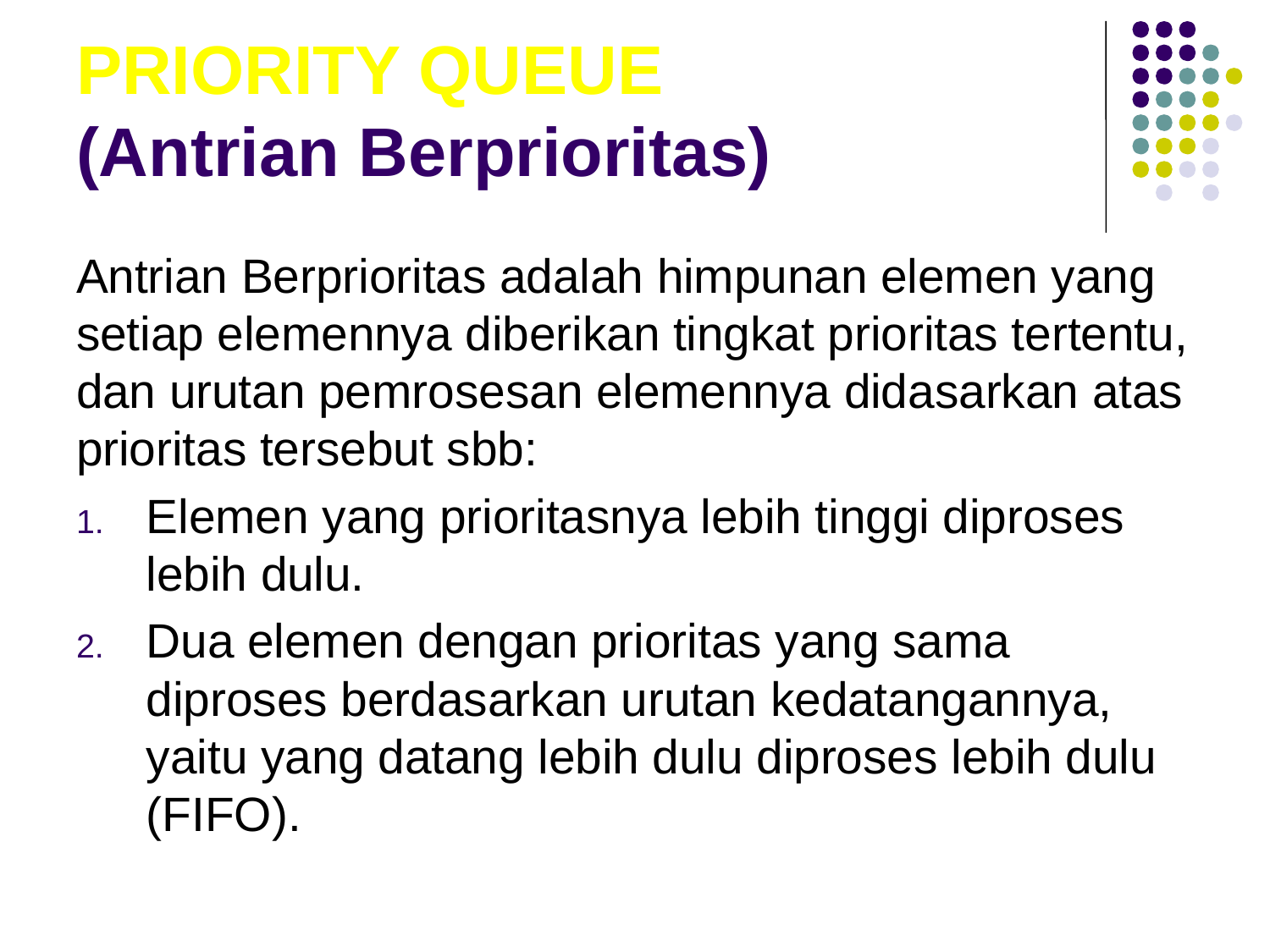

# PRIORITY QUEUE (Antrian Berprioritas)
Antrian Berprioritas adalah himpunan elemen yang setiap elemennya diberikan tingkat prioritas tertentu, dan urutan pemrosesan elemennya didasarkan atas prioritas tersebut sbb:
Elemen yang prioritasnya lebih tinggi diproses lebih dulu.
Dua elemen dengan prioritas yang sama diproses berdasarkan urutan kedatangannya, yaitu yang datang lebih dulu diproses lebih dulu (FIFO).